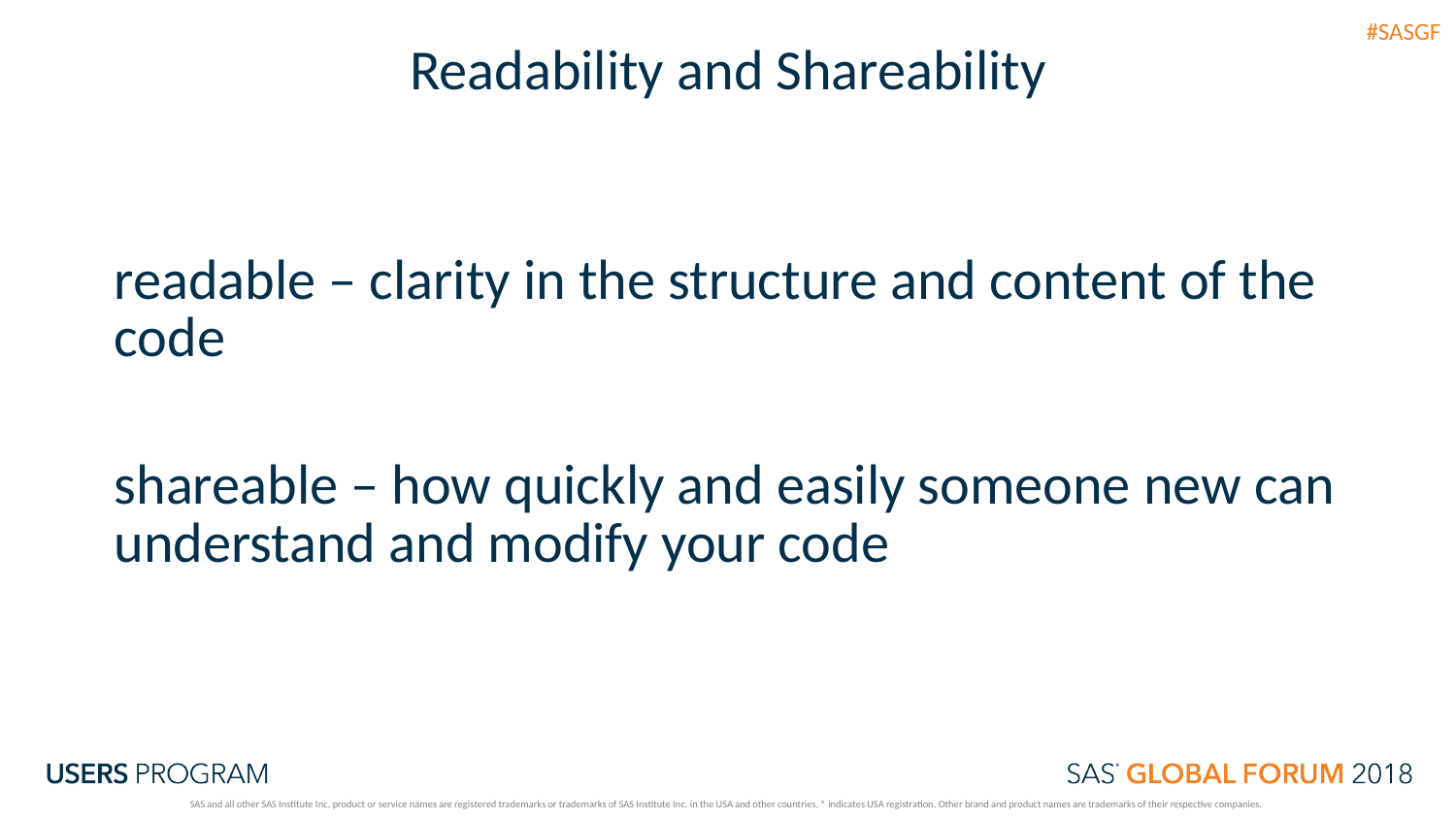

# Readability and Shareability

readable – clarity in the structure and content of the code

shareable – how quickly and easily someone new can understand and modify your code